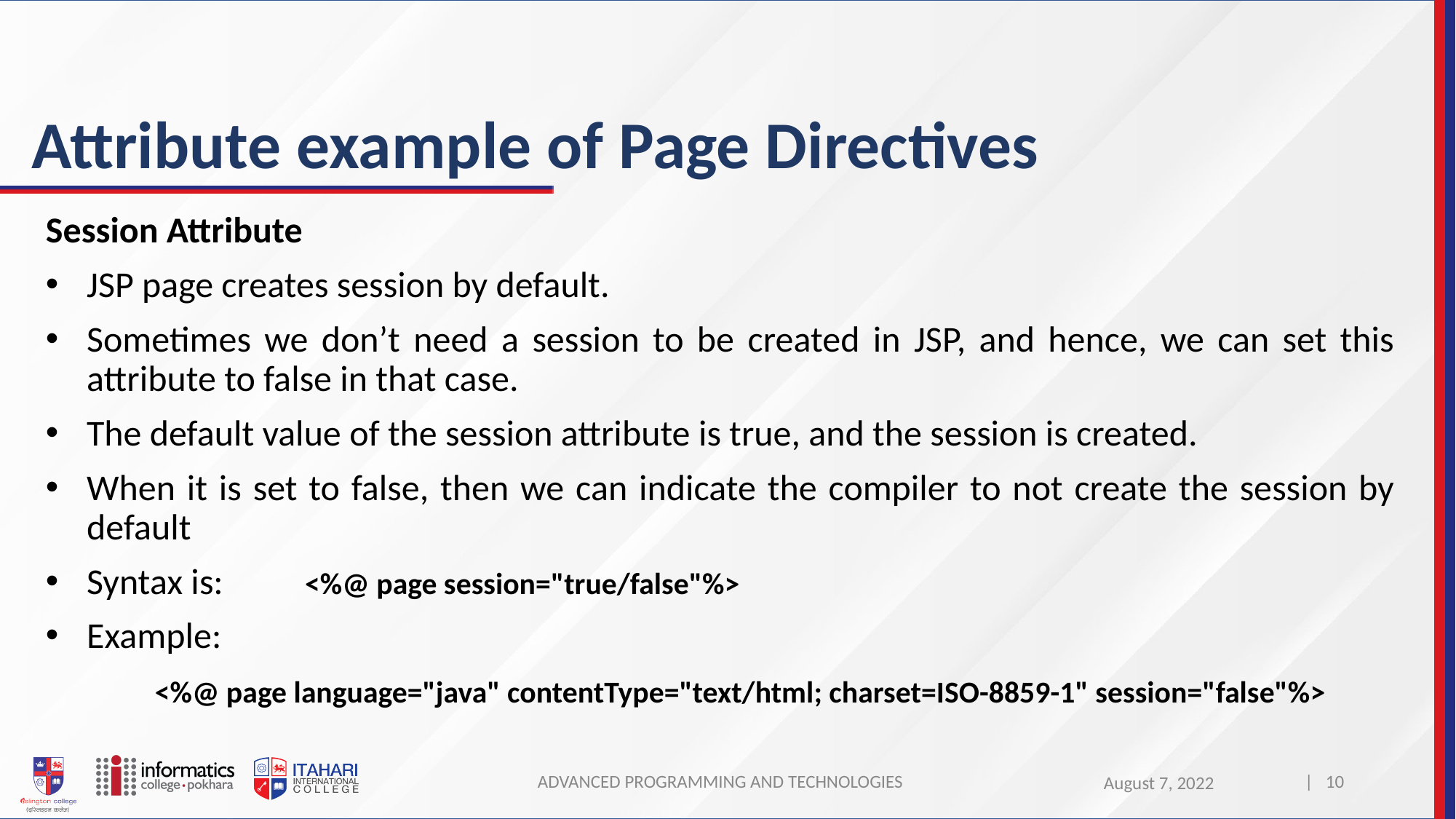

# Attribute example of Page Directives
Session Attribute
JSP page creates session by default.
Sometimes we don’t need a session to be created in JSP, and hence, we can set this attribute to false in that case.
The default value of the session attribute is true, and the session is created.
When it is set to false, then we can indicate the compiler to not create the session by default
Syntax is: 	<%@ page session="true/false"%>
Example:
	<%@ page language="java" contentType="text/html; charset=ISO-8859-1" session="false"%>
ADVANCED PROGRAMMING AND TECHNOLOGIES
|   10
August 7, 2022